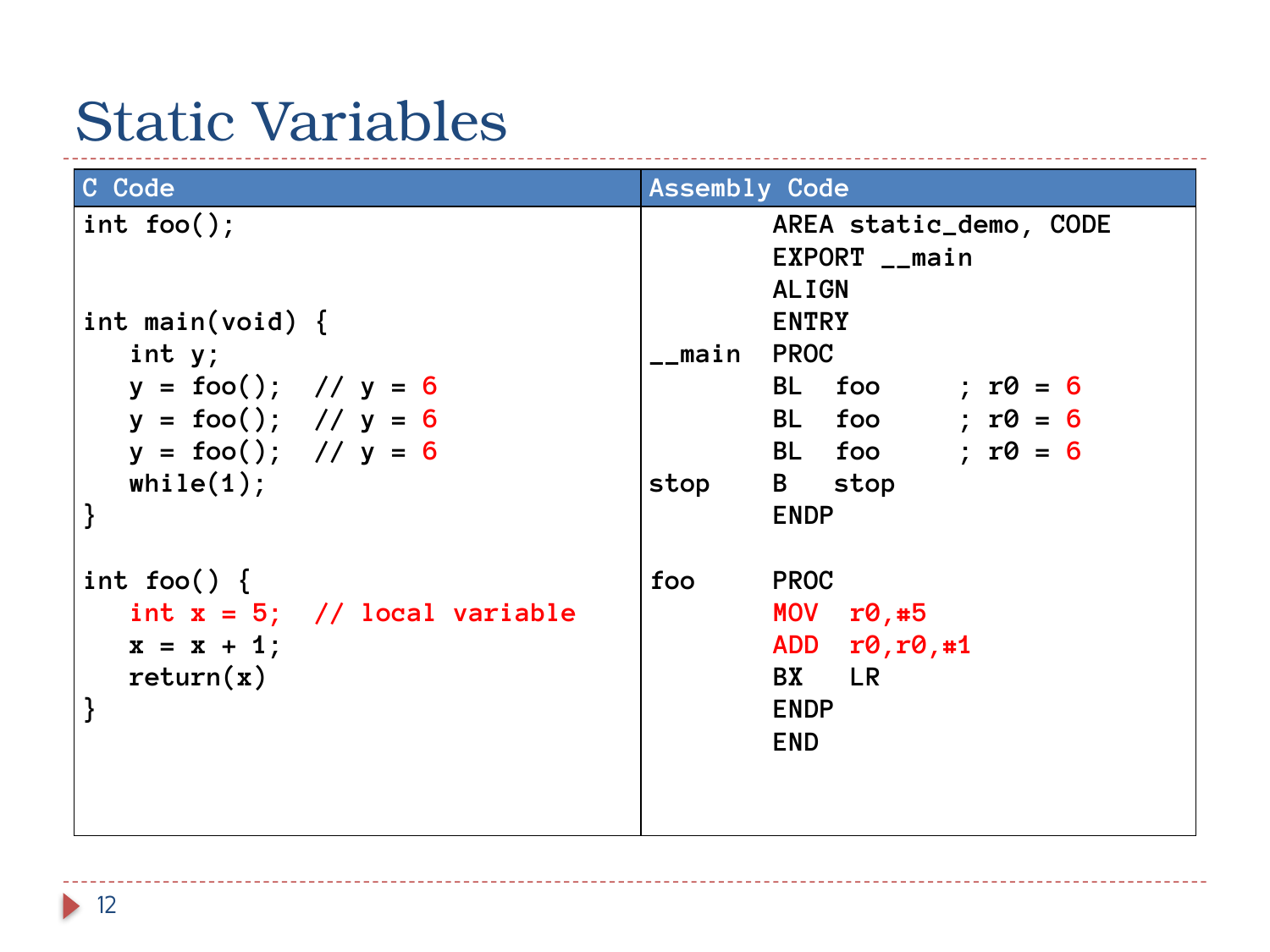

# Static Variables
| C Code | Assembly Code |
| --- | --- |
| int foo();     int main(void) { int y; y = foo(); // y = 6 y = foo(); // y = 6 y = foo(); // y = 6 while(1); }   int foo() { int x = 5; // local variable x = x + 1; return(x) } | AREA static\_demo, CODE EXPORT \_\_main ALIGN ENTRY \_\_main PROC BL foo ; r0 = 6 BL foo ; r0 = 6 BL foo ; r0 = 6 stop B stop ENDP foo PROC MOV r0,#5 ADD r0,r0,#1 BX LR ENDP END |
12